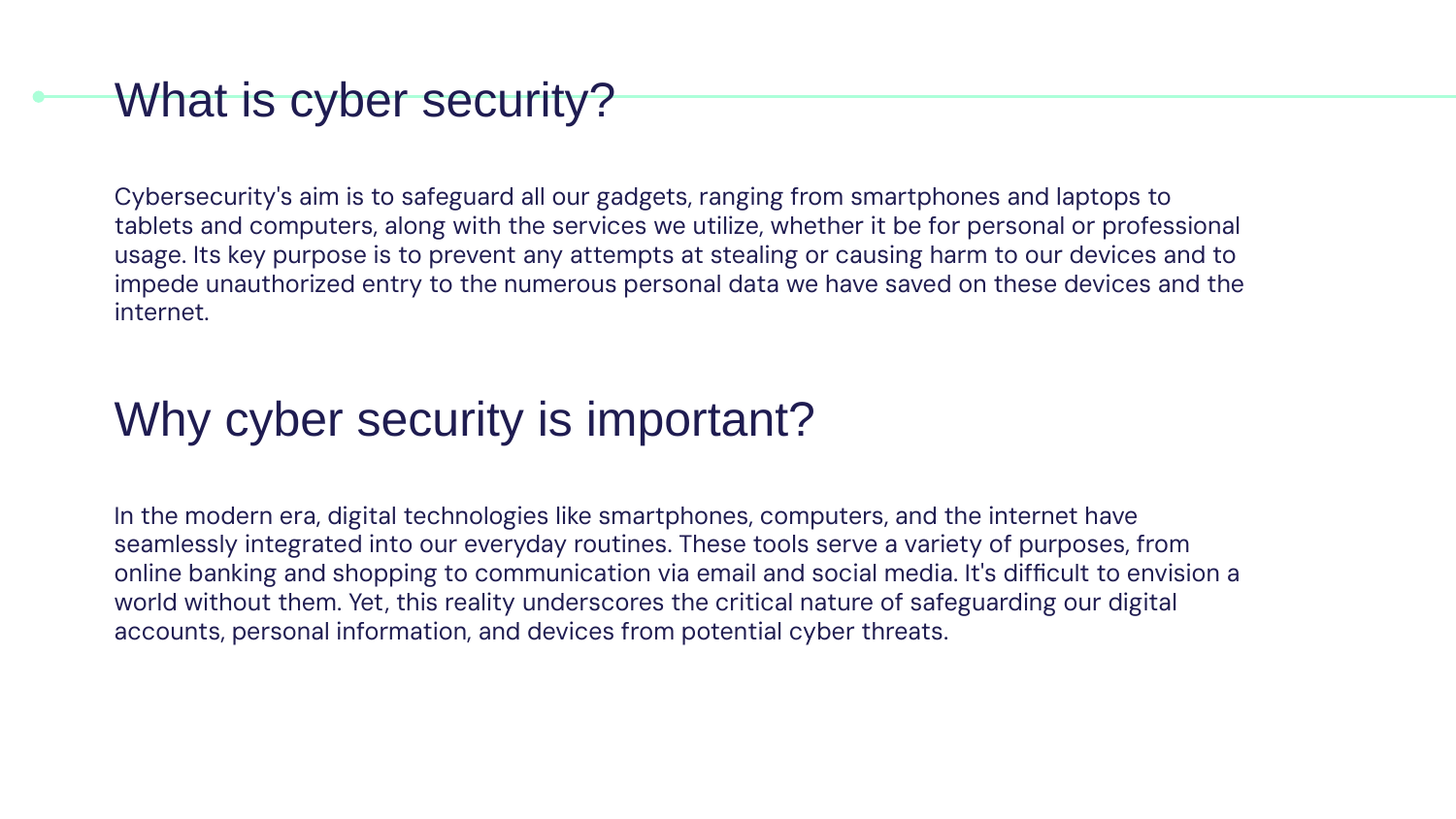

# What is cyber security?
Cybersecurity's aim is to safeguard all our gadgets, ranging from smartphones and laptops to tablets and computers, along with the services we utilize, whether it be for personal or professional usage. Its key purpose is to prevent any attempts at stealing or causing harm to our devices and to impede unauthorized entry to the numerous personal data we have saved on these devices and the internet.
Why cyber security is important?
In the modern era, digital technologies like smartphones, computers, and the internet have seamlessly integrated into our everyday routines. These tools serve a variety of purposes, from online banking and shopping to communication via email and social media. It's difficult to envision a world without them. Yet, this reality underscores the critical nature of safeguarding our digital accounts, personal information, and devices from potential cyber threats.